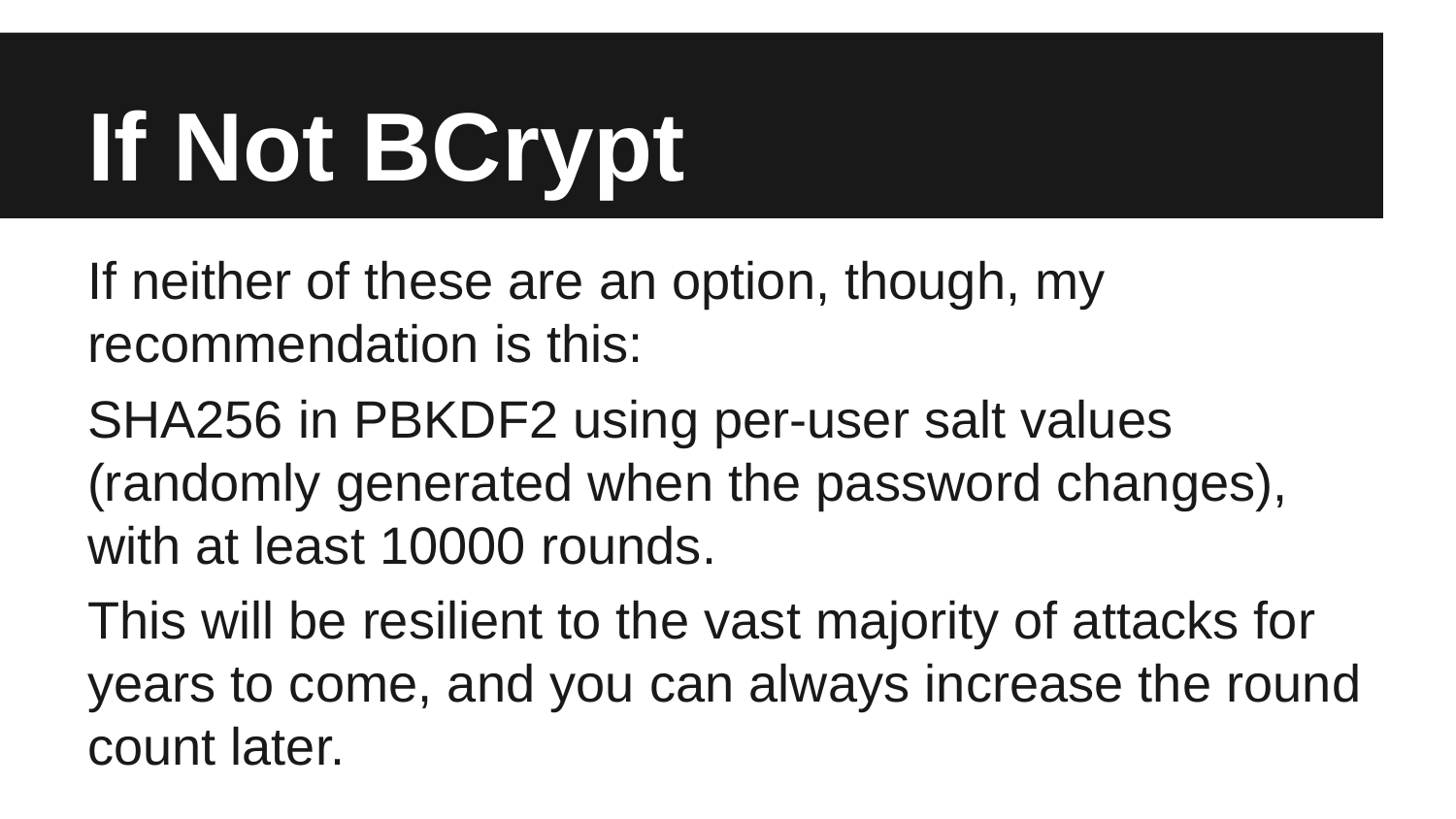

# If Not BCrypt
If neither of these are an option, though, my recommendation is this:
SHA256 in PBKDF2 using per-user salt values (randomly generated when the password changes), with at least 10000 rounds.
This will be resilient to the vast majority of attacks for years to come, and you can always increase the round count later.